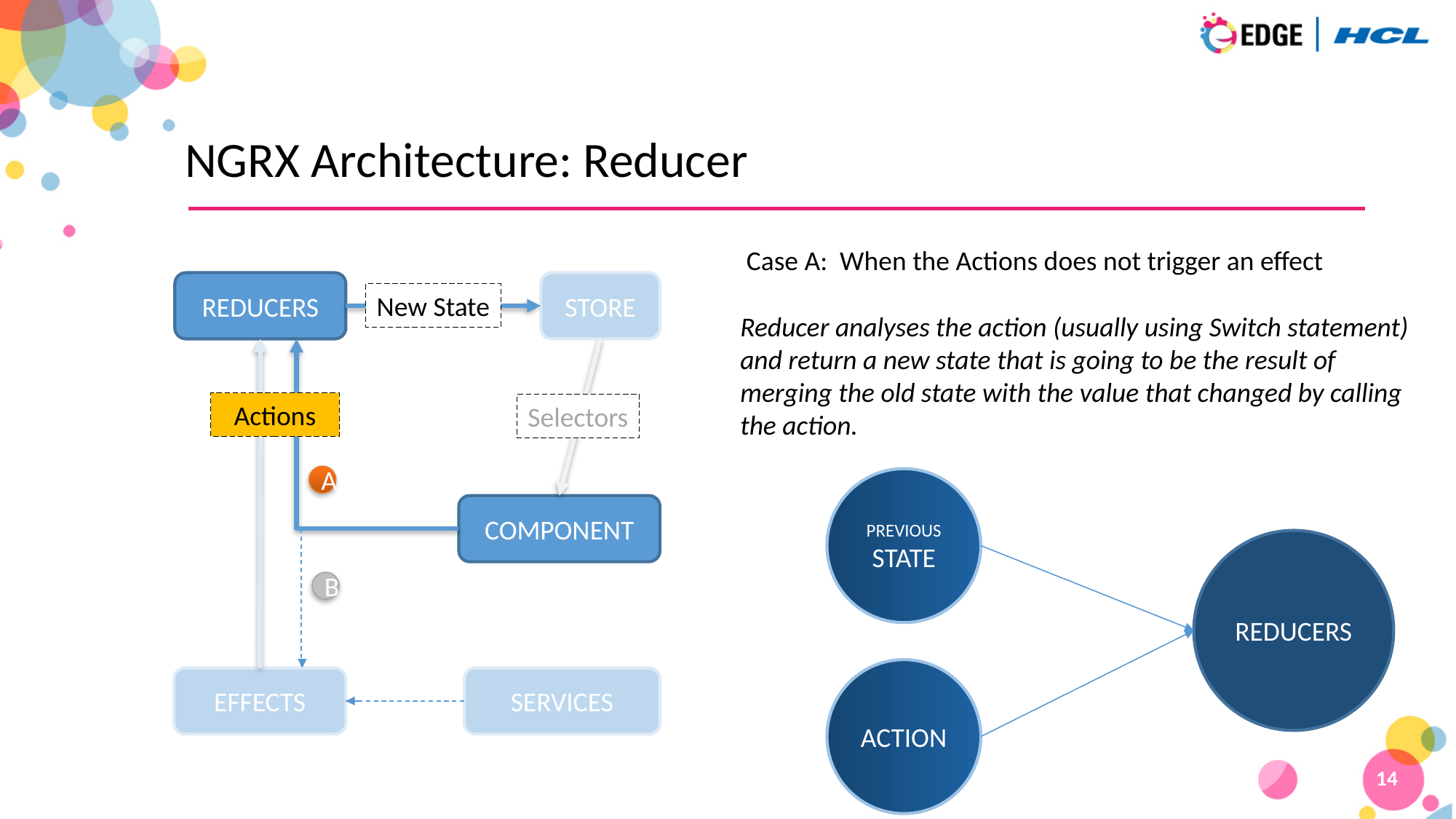

# NGRX Architecture: Reducer
Case A:  When the Actions does not trigger an effect
REDUCERS
STORE
New State
Reducer analyses the action (usually using Switch statement) and return a new state that is going to be the result of merging the old state with the value that changed by calling the action.
  Actions
Selectors
A
PREVIOUS
STATE
COMPONENT
REDUCERS
B
ACTION
EFFECTS
SERVICES
14
14